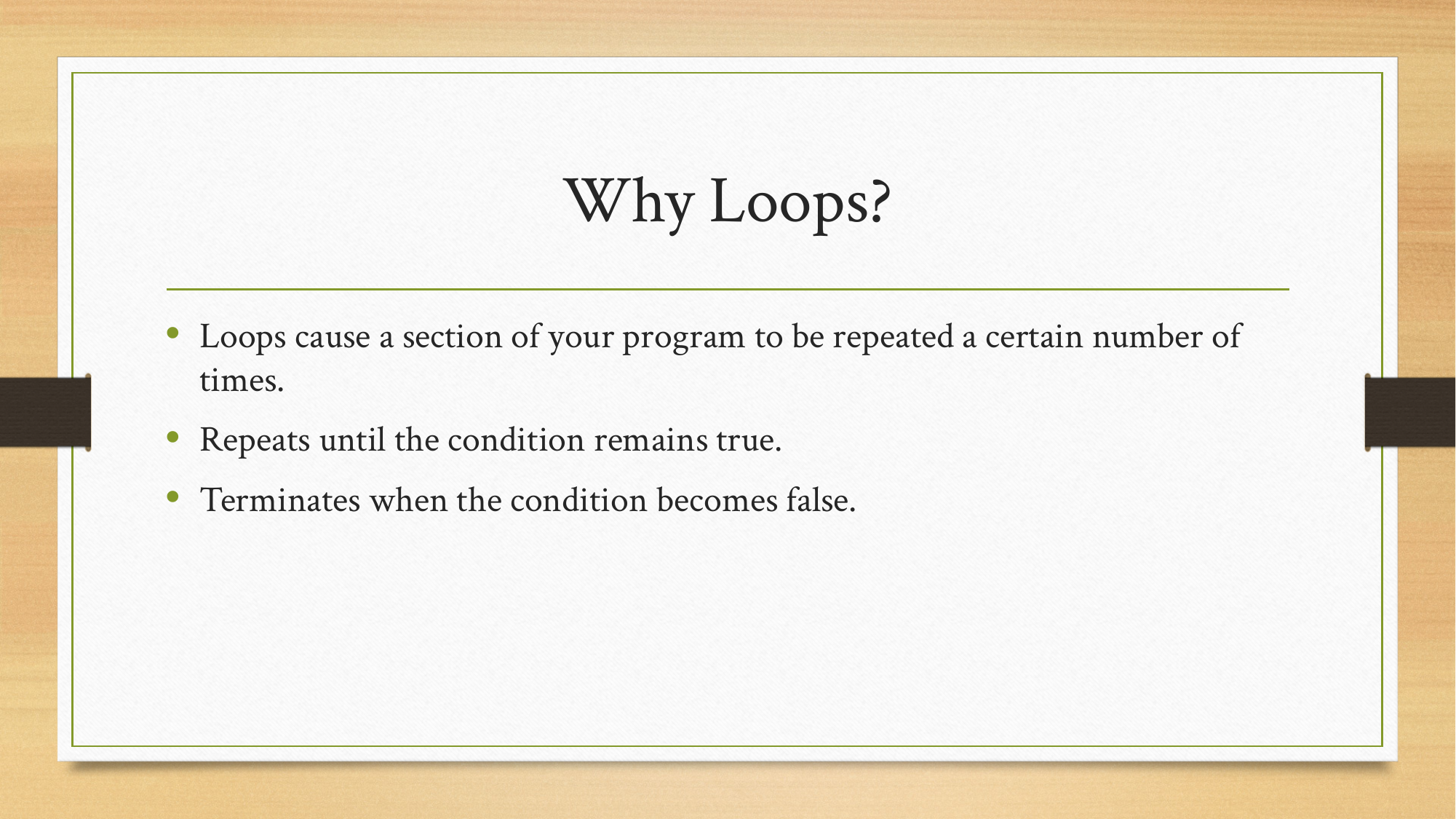

# Why Loops?
Loops cause a section of your program to be repeated a certain number of times.
Repeats until the condition remains true.
Terminates when the condition becomes false.